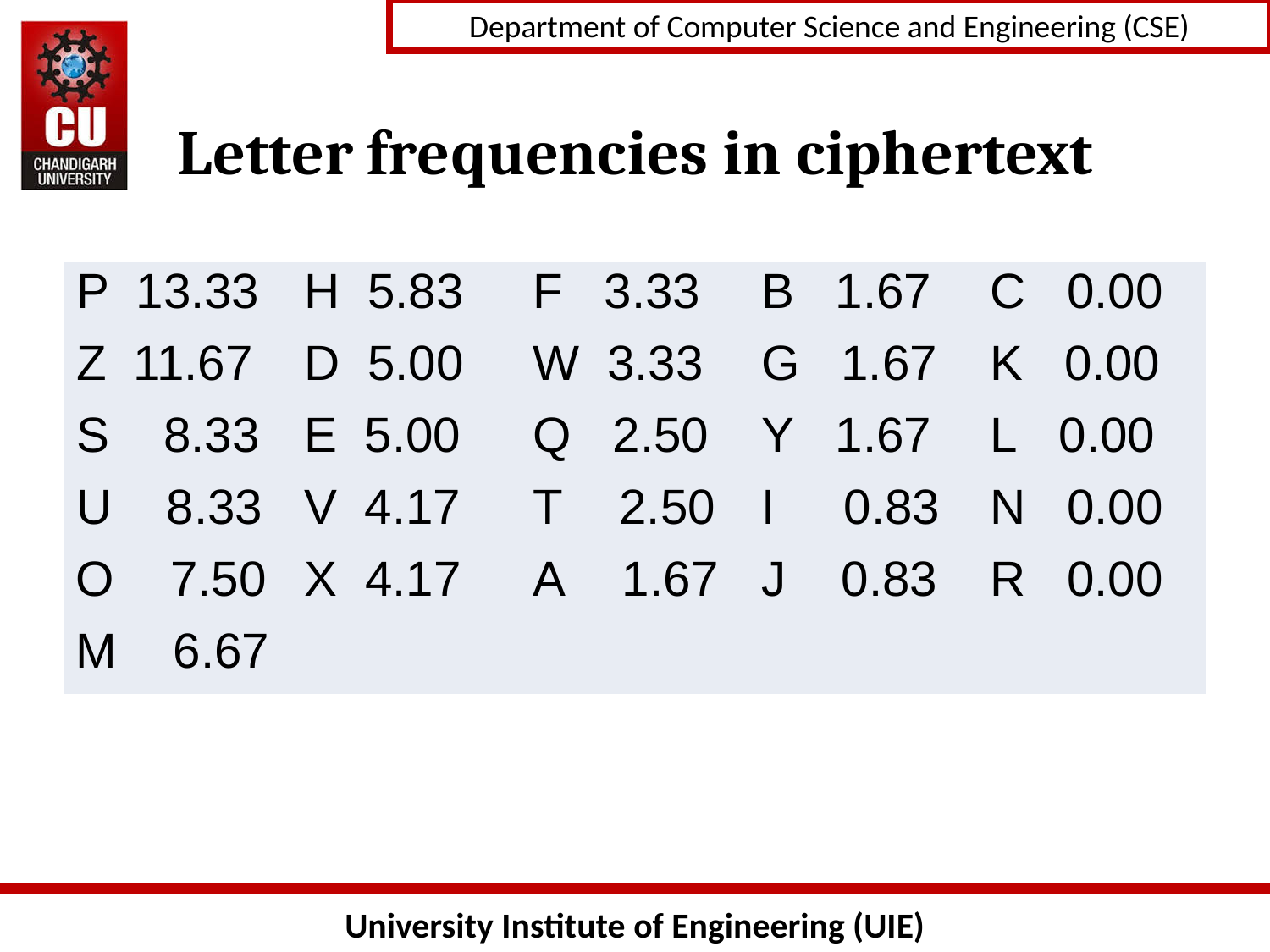

# Letter frequencies in ciphertext
| P | 13.33 | H | 5.83 | F | 3.33 | B | 1.67 | C | 0.00 |
| --- | --- | --- | --- | --- | --- | --- | --- | --- | --- |
| Z | 11.67 | D | 5.00 | W | 3.33 | G | 1.67 | K | 0.00 |
| S | 8.33 | E | 5.00 | Q | 2.50 | Y | 1.67 | L | 0.00 |
| U | 8.33 | V | 4.17 | T | 2.50 | I | 0.83 | N | 0.00 |
| O | 7.50 | X | 4.17 | A | 1.67 | J | 0.83 | R | 0.00 |
| M | 6.67 |  |  |  |  |  |  |  |  |